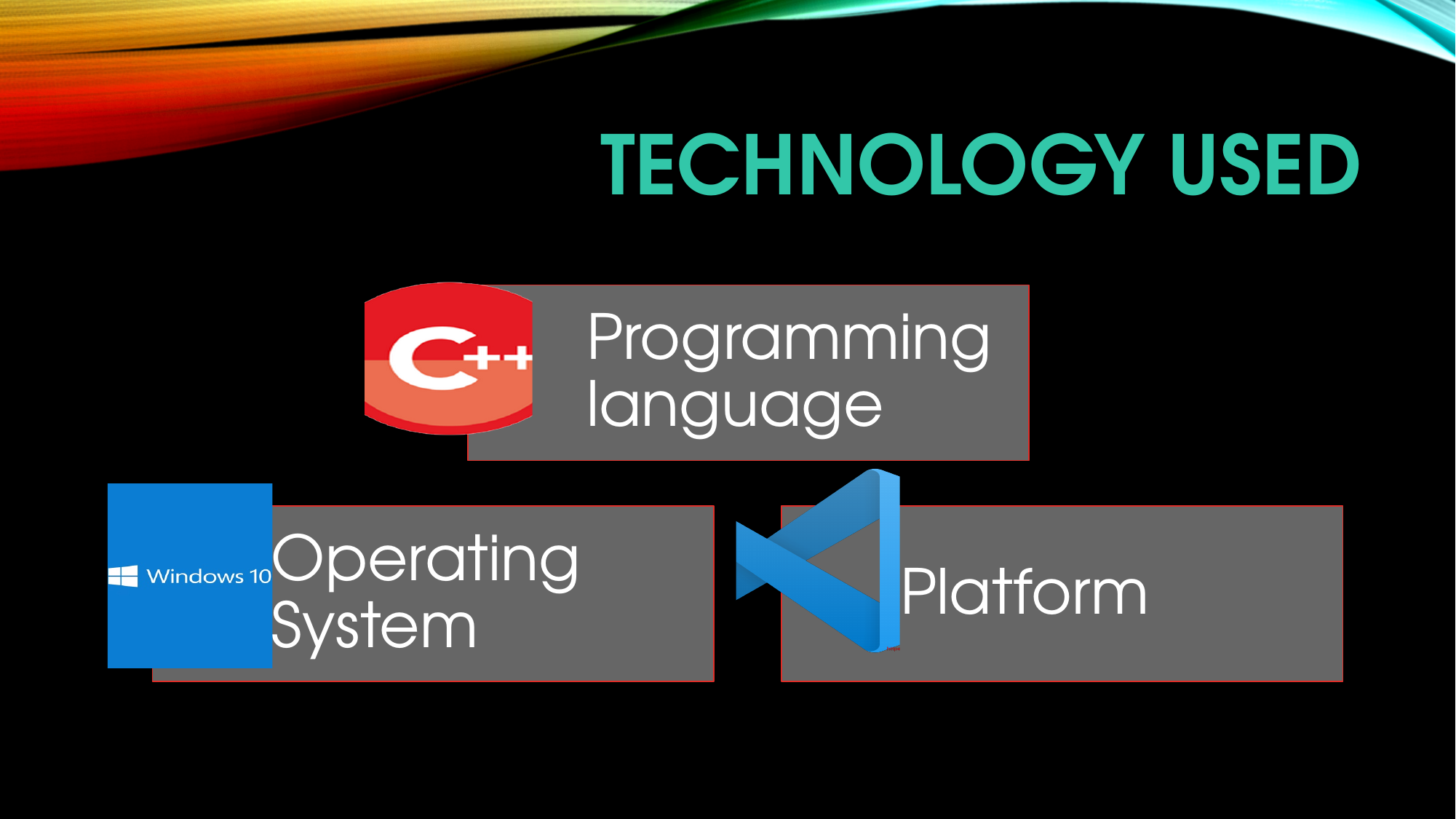

# TECHNOLOGY USED
Programming language
Operating System
Platform